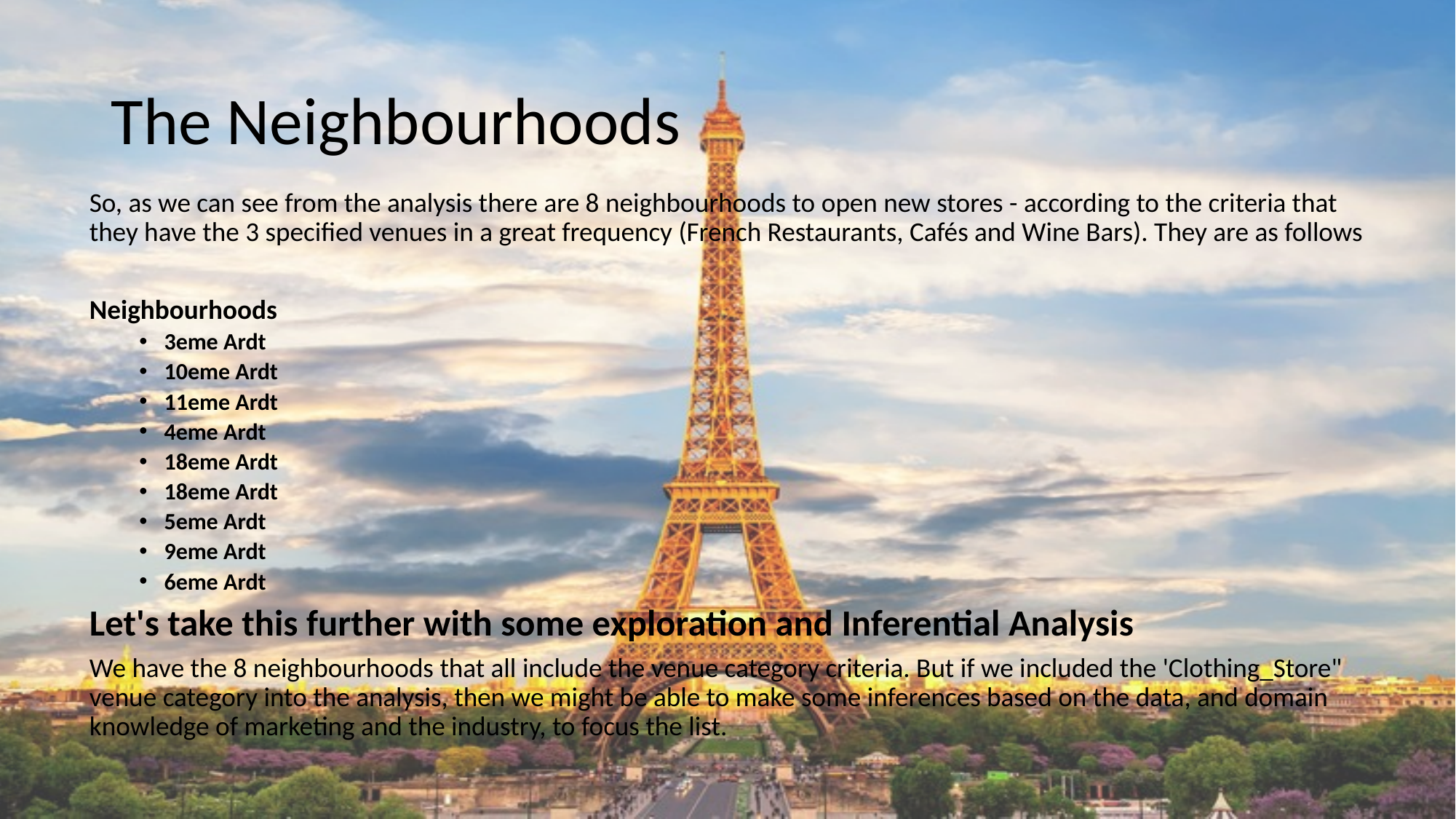

# The Neighbourhoods
So, as we can see from the analysis there are 8 neighbourhoods to open new stores - according to the criteria that they have the 3 specified venues in a great frequency (French Restaurants, Cafés and Wine Bars). They are as follows

Neighbourhoods
3eme Ardt
10eme Ardt
11eme Ardt
4eme Ardt
18eme Ardt
18eme Ardt
5eme Ardt
9eme Ardt
6eme Ardt
Let's take this further with some exploration and Inferential Analysis
We have the 8 neighbourhoods that all include the venue category criteria. But if we included the 'Clothing_Store" venue category into the analysis, then we might be able to make some inferences based on the data, and domain knowledge of marketing and the industry, to focus the list.